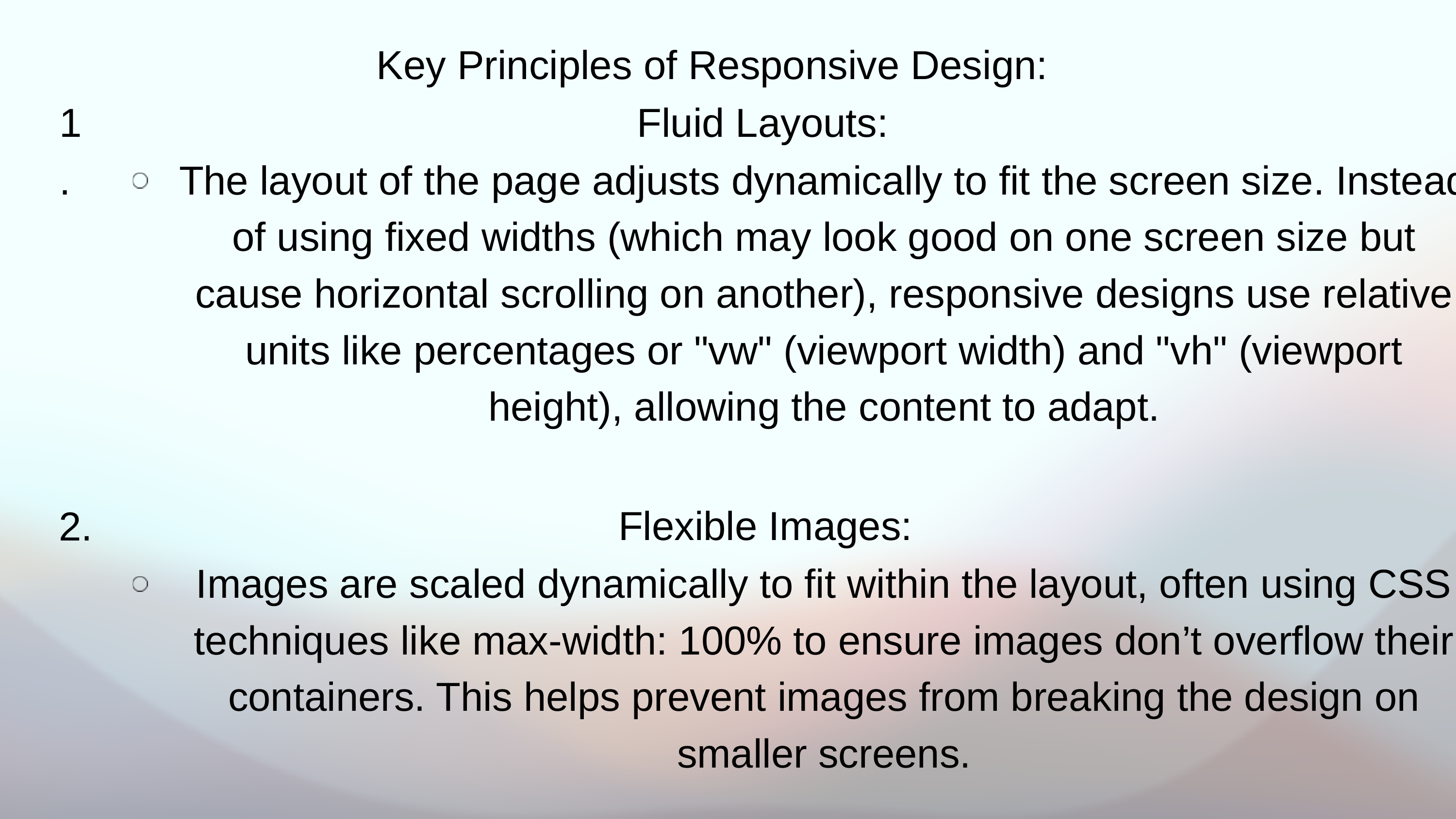

Key Principles of Responsive Design:
1.
Fluid Layouts:
The layout of the page adjusts dynamically to fit the screen size. Instead of using fixed widths (which may look good on one screen size but cause horizontal scrolling on another), responsive designs use relative units like percentages or "vw" (viewport width) and "vh" (viewport height), allowing the content to adapt.

2.
Flexible Images:
Images are scaled dynamically to fit within the layout, often using CSS techniques like max-width: 100% to ensure images don’t overflow their containers. This helps prevent images from breaking the design on smaller screens.